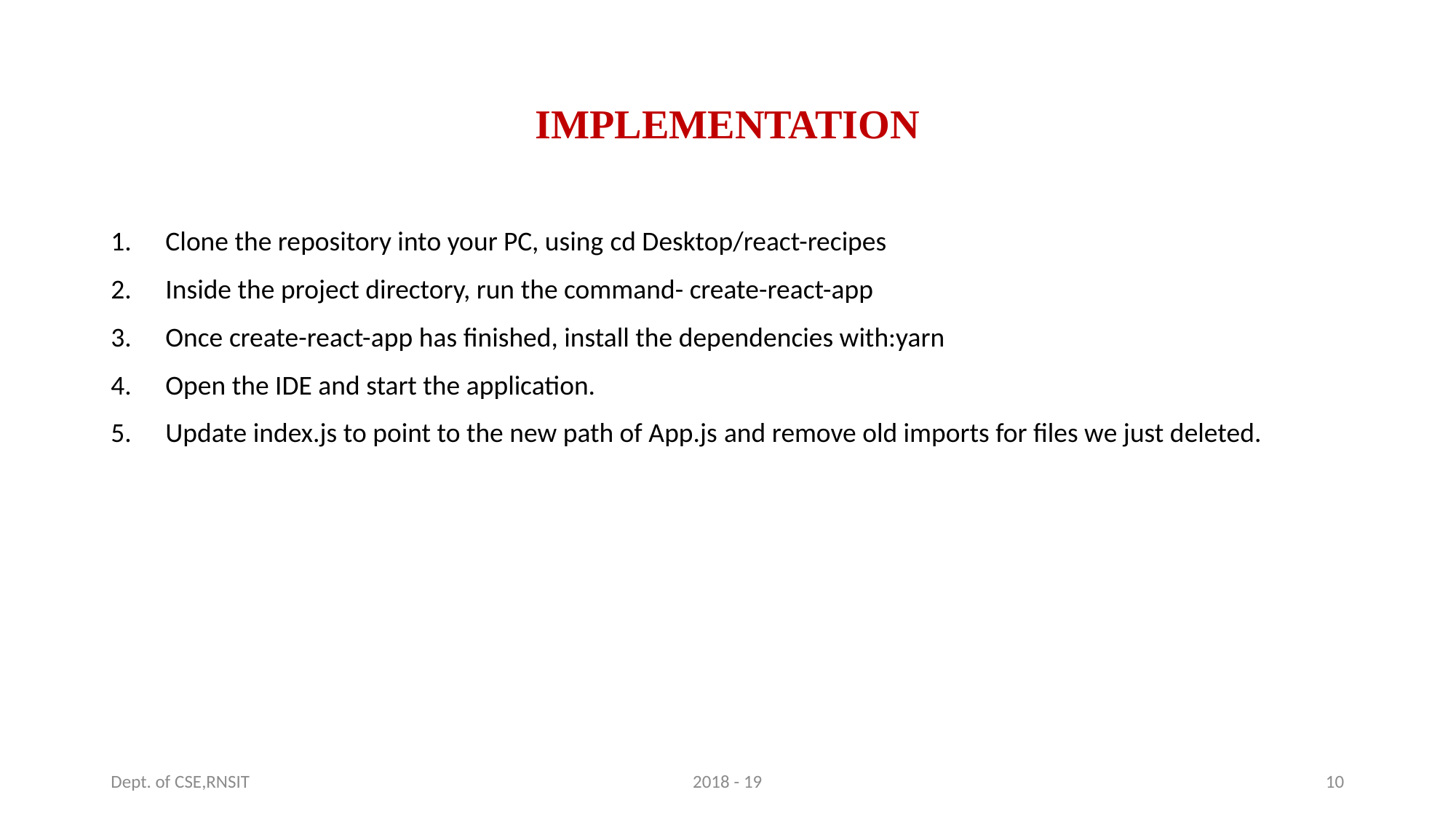

# IMPLEMENTATION
Clone the repository into your PC, using cd Desktop/react-recipes
Inside the project directory, run the command- create-react-app
Once create-react-app has finished, install the dependencies with:yarn
Open the IDE and start the application.
Update index.js to point to the new path of App.js and remove old imports for files we just deleted.

Dept. of CSE,RNSIT
2018 - 19
10